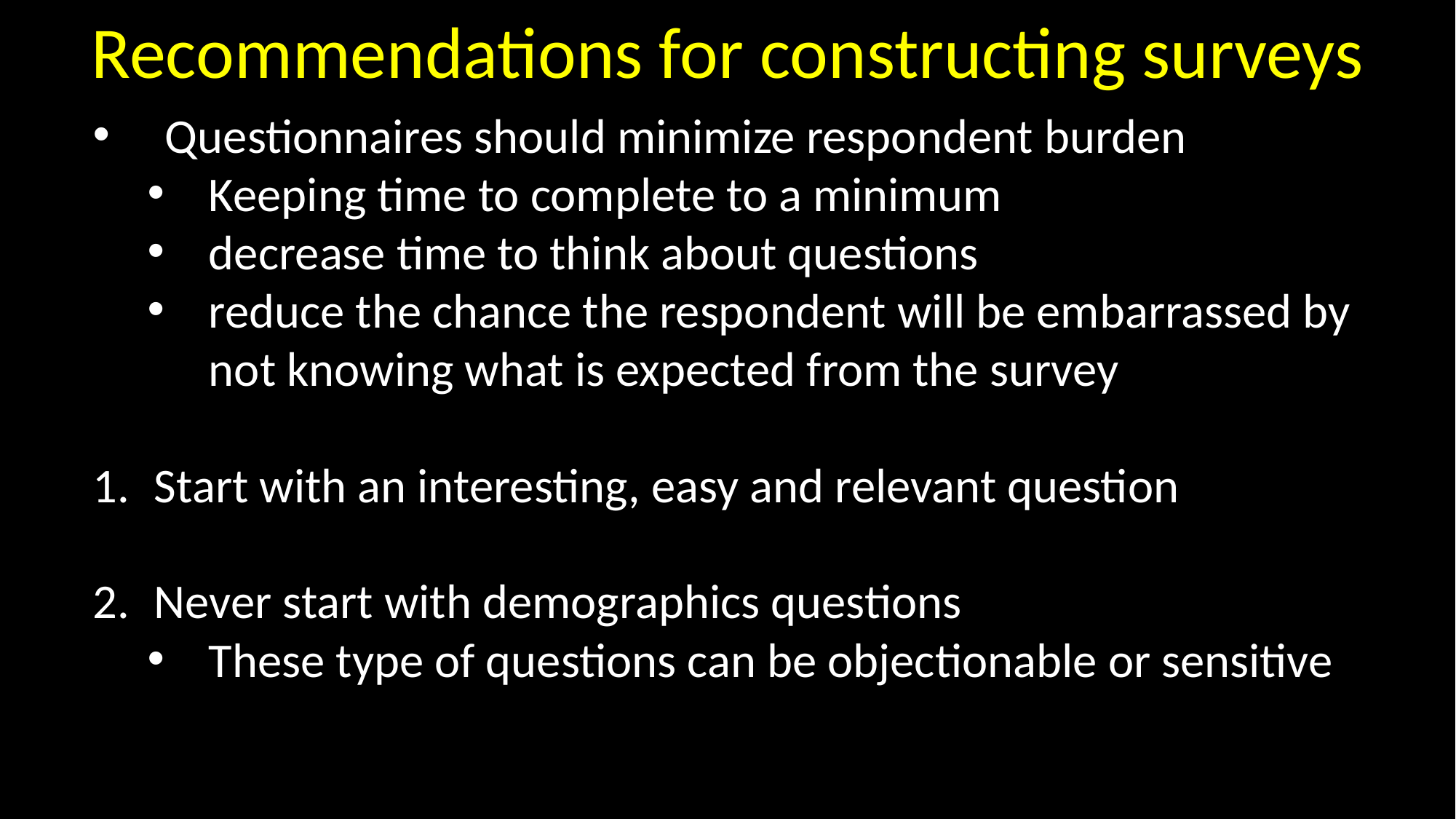

Recommendations for constructing surveys
 Questionnaires should minimize respondent burden
Keeping time to complete to a minimum
decrease time to think about questions
reduce the chance the respondent will be embarrassed by not knowing what is expected from the survey

Start with an interesting, easy and relevant question

Never start with demographics questions
These type of questions can be objectionable or sensitive